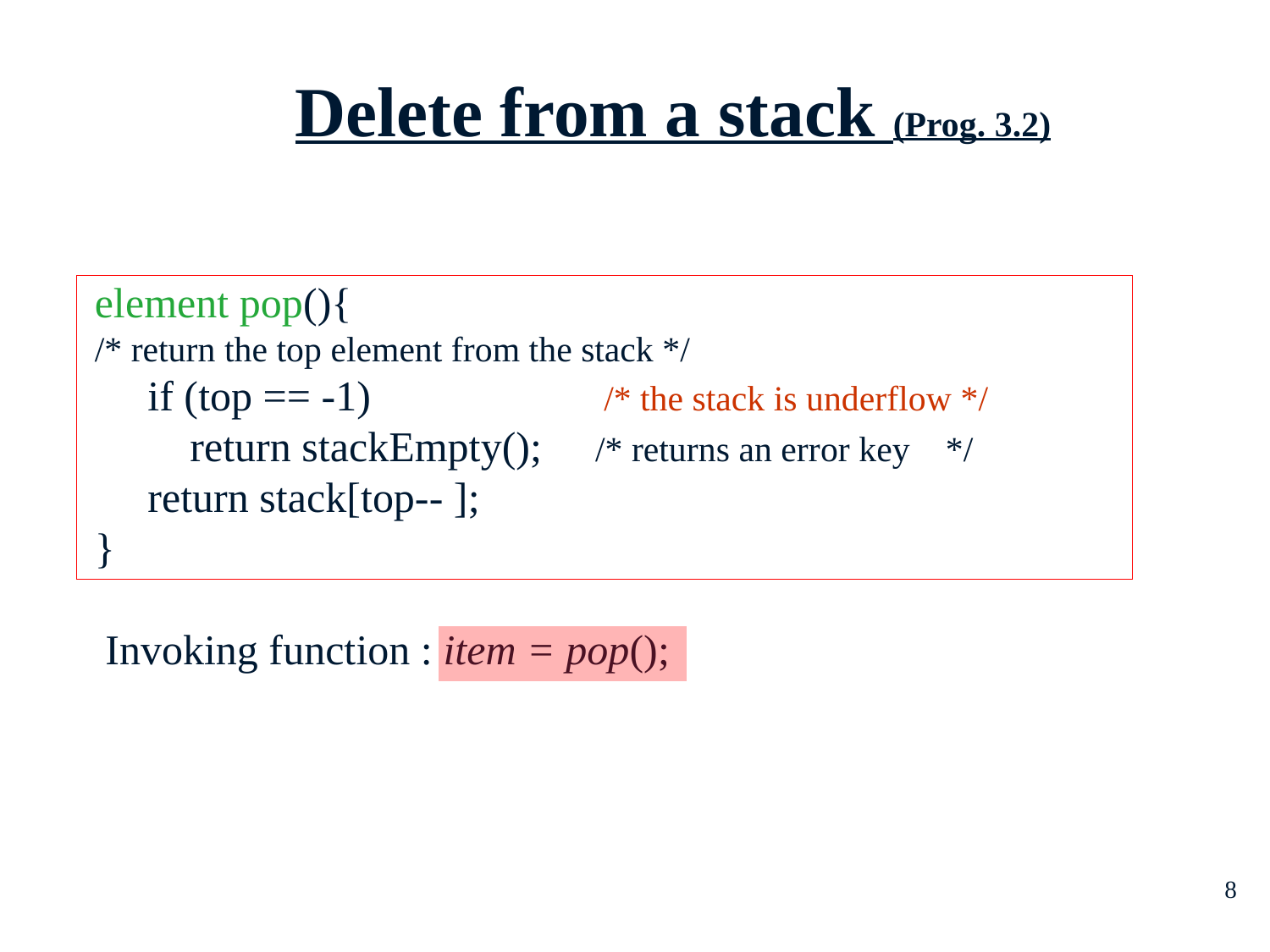

Delete from a stack (Prog. 3.2)
# element pop(){ /* return the top element from the stack */ if (top == -1)                      /* the stack is underflow */ return stackEmpty();     /* returns an error key    */ return stack[top-- ]; } Invoking function : item = pop();

8